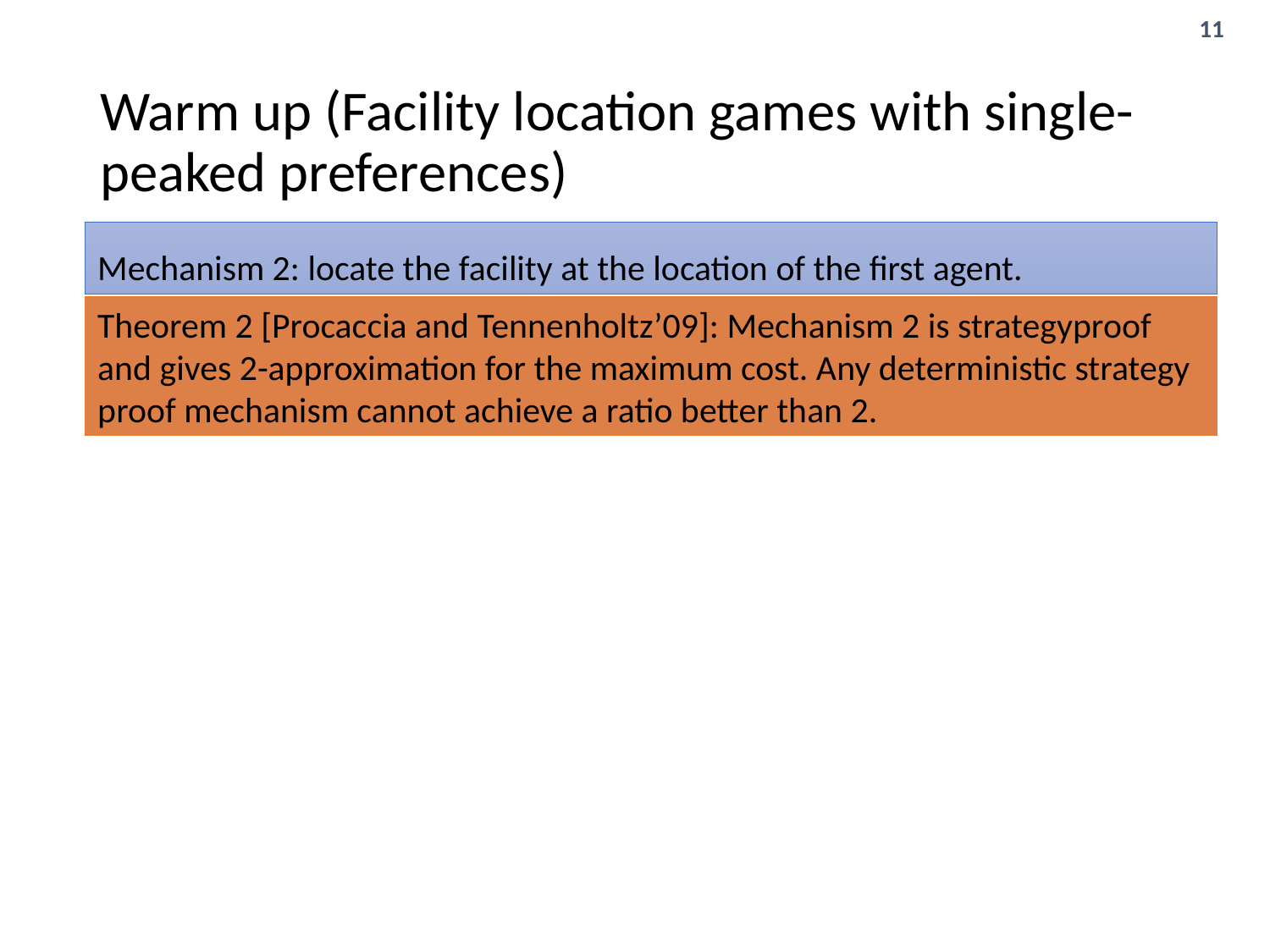

# Warm up (Facility location games with single-peaked preferences)

Mechanism 2: locate the facility at the location of the first agent.

Theorem 2 [Procaccia and Tennenholtz’09]: Mechanism 2 is strategyproof and gives 2-approximation for the maximum cost. Any deterministic strategy proof mechanism cannot achieve a ratio better than 2.